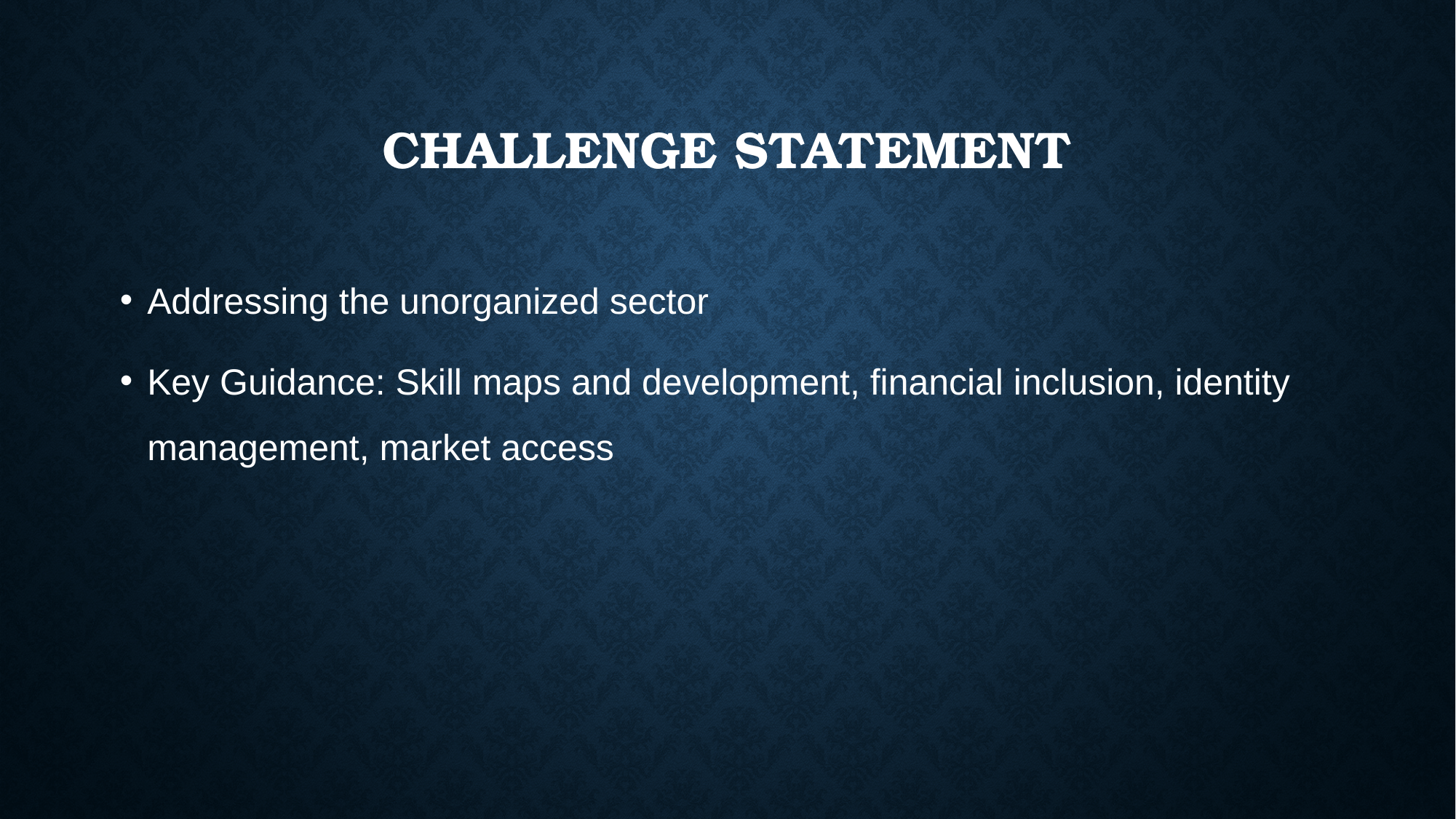

# Challenge statement
Addressing the unorganized sector
Key Guidance: Skill maps and development, financial inclusion, identity management, market access